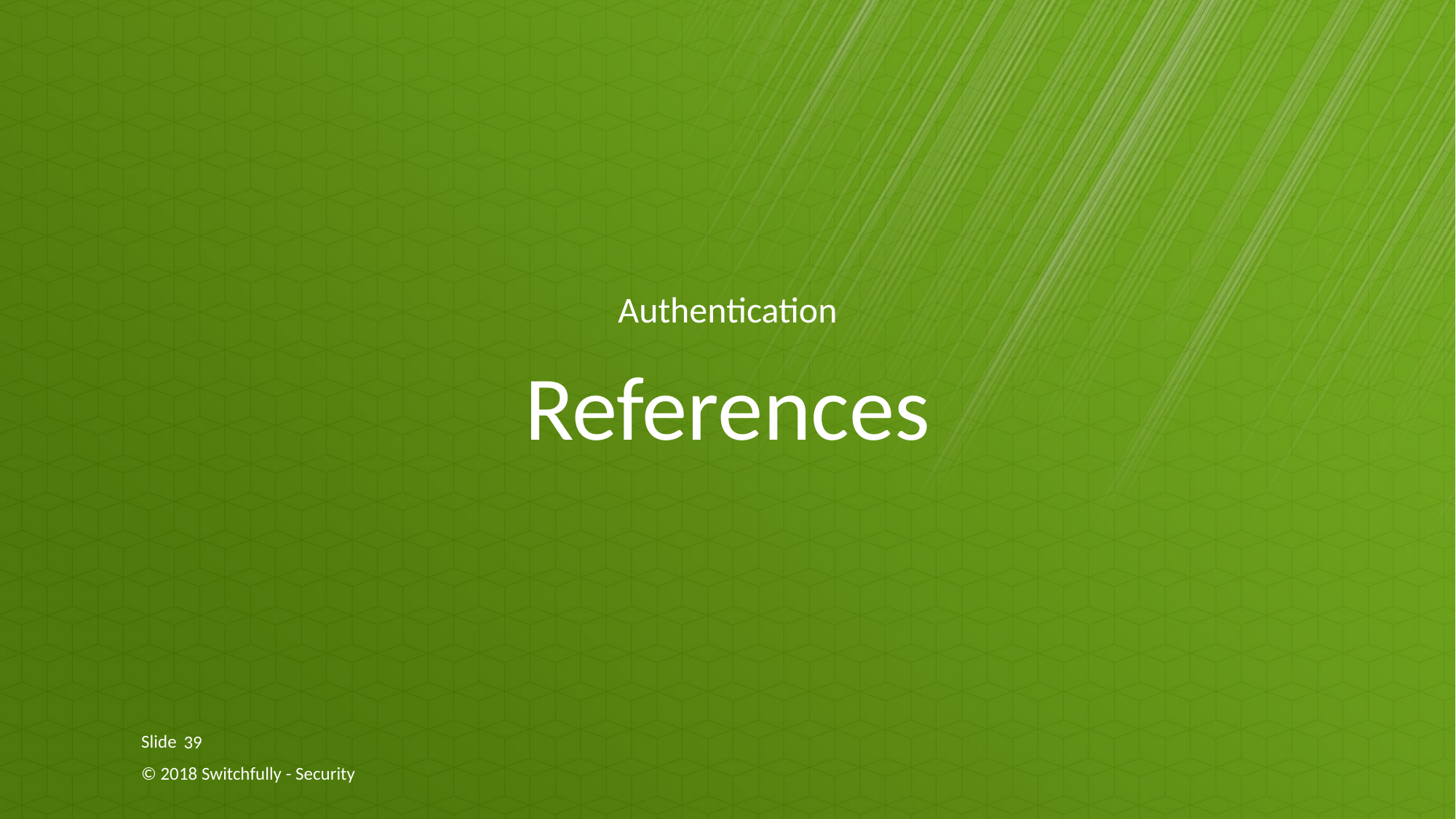

Authentication
# References
39
© 2018 Switchfully - Security